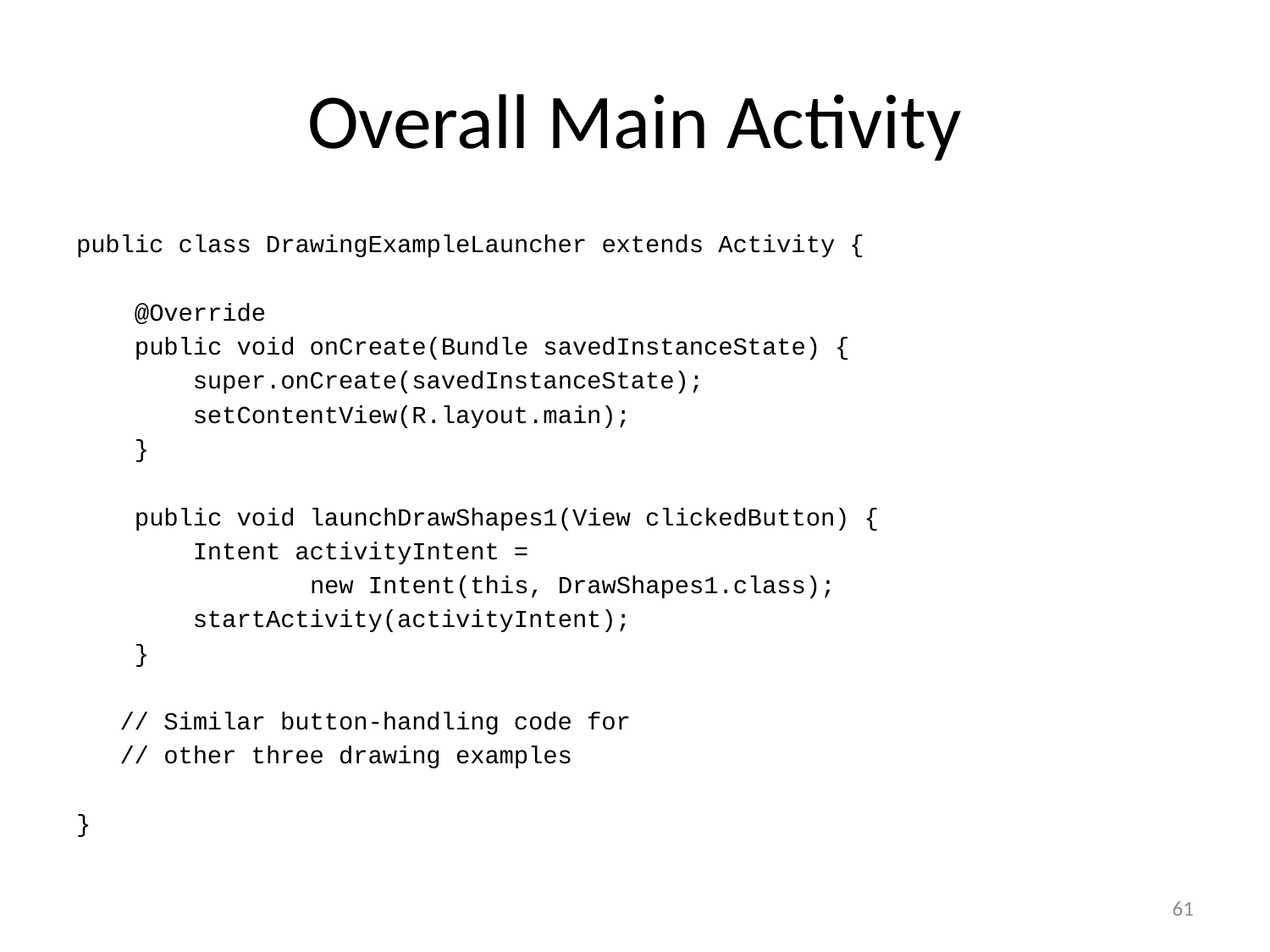

# Overall Main Activity
public class DrawingExampleLauncher extends Activity {

    @Override
    public void onCreate(Bundle savedInstanceState) {
        super.onCreate(savedInstanceState);
        setContentView(R.layout.main);
    }

    public void launchDrawShapes1(View clickedButton) {
        Intent activityIntent =
                new Intent(this, DrawShapes1.class);
        startActivity(activityIntent);
    }

   // Similar button-handling code for
   // other three drawing examples

}
61